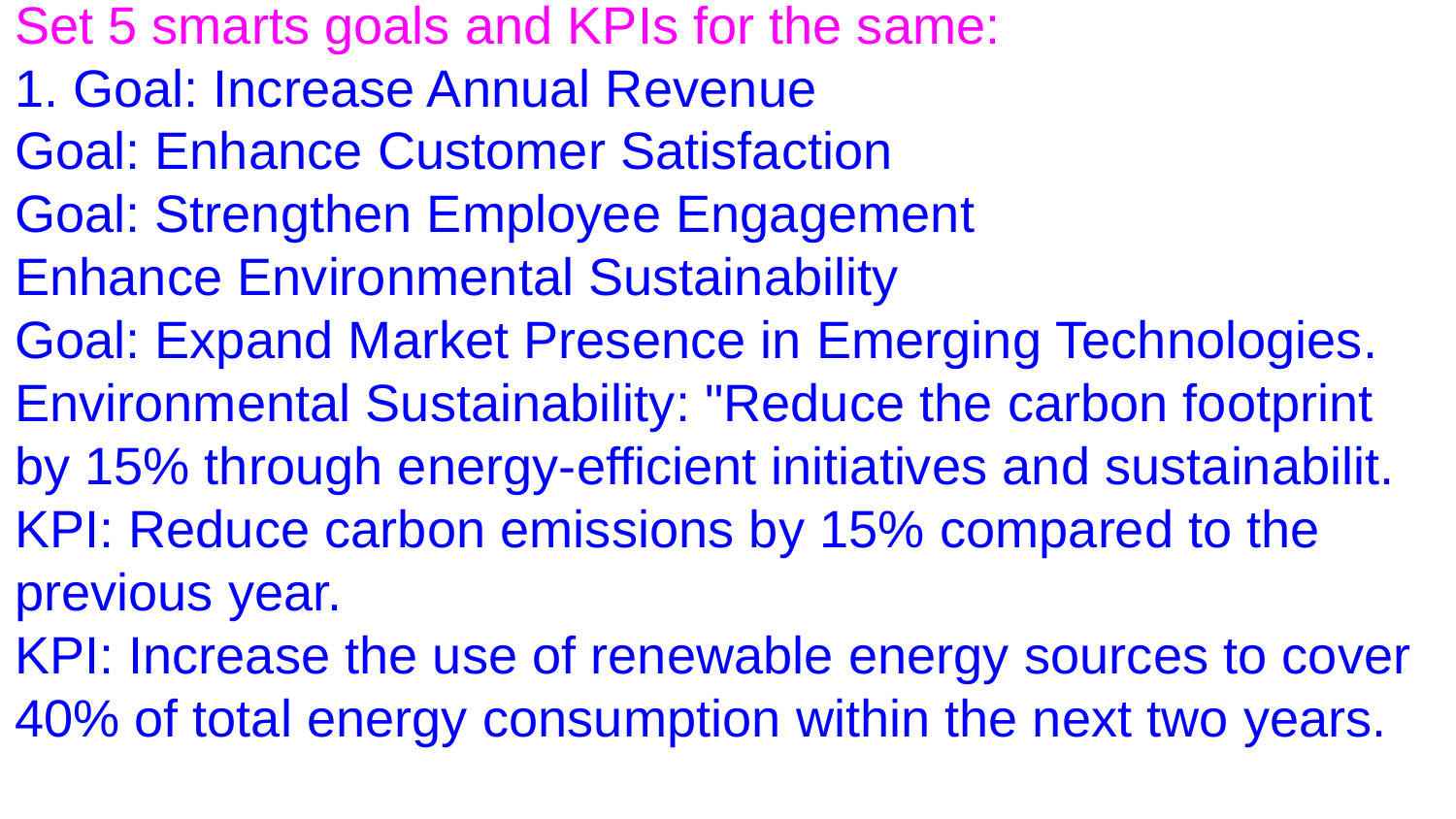

Set 5 smarts goals and KPIs for the same:
1. Goal: Increase Annual Revenue
Goal: Enhance Customer Satisfaction
Goal: Strengthen Employee Engagement
Enhance Environmental Sustainability
Goal: Expand Market Presence in Emerging Technologies.
Environmental Sustainability: "Reduce the carbon footprint by 15% through energy-efficient initiatives and sustainabilit.
KPI: Reduce carbon emissions by 15% compared to the previous year.
KPI: Increase the use of renewable energy sources to cover 40% of total energy consumption within the next two years.